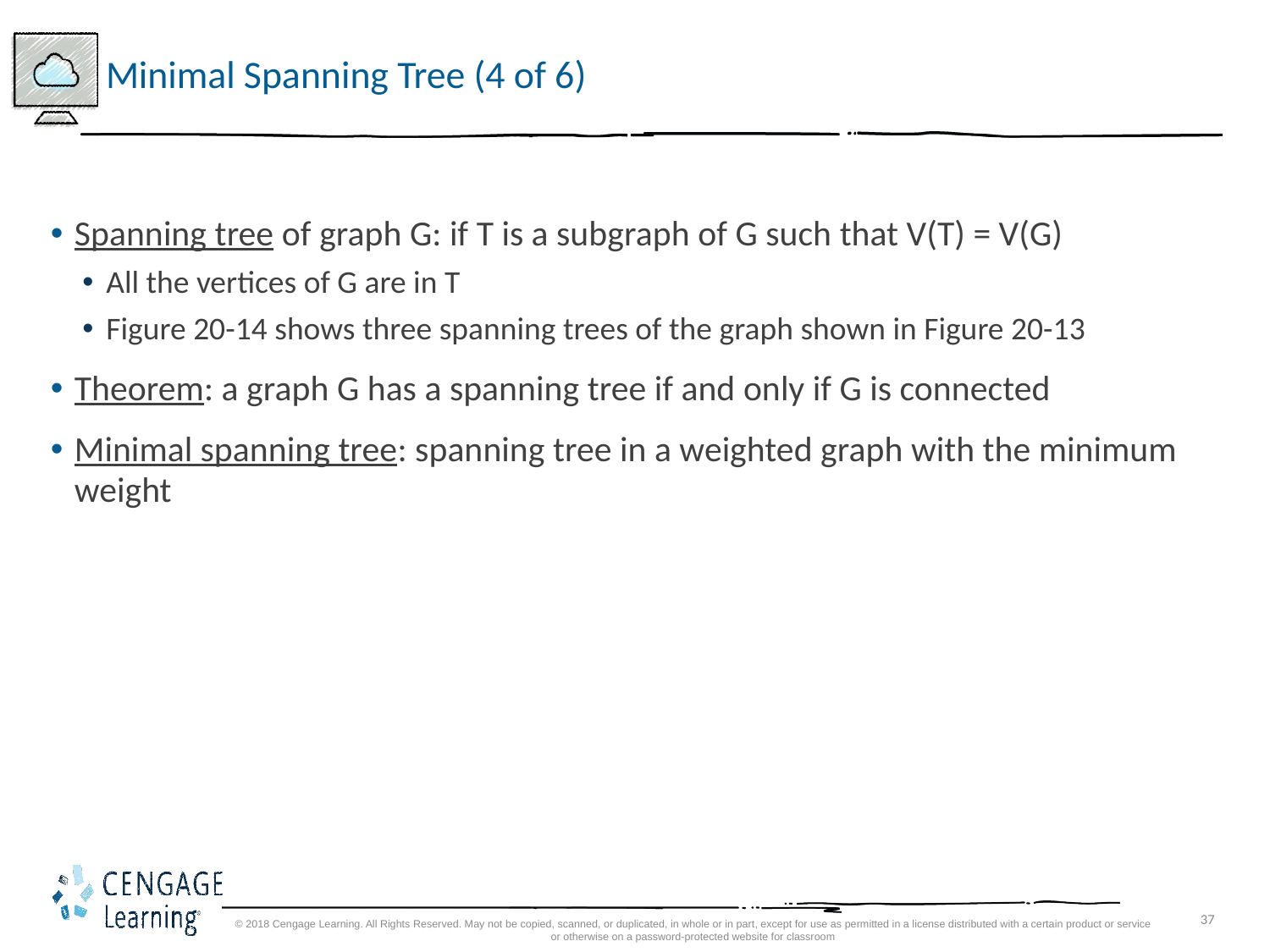

# Minimal Spanning Tree (4 of 6)
Spanning tree of graph G: if T is a subgraph of G such that V(T) = V(G)
All the vertices of G are in T
Figure 20-14 shows three spanning trees of the graph shown in Figure 20-13
Theorem: a graph G has a spanning tree if and only if G is connected
Minimal spanning tree: spanning tree in a weighted graph with the minimum weight
© 2018 Cengage Learning. All Rights Reserved. May not be copied, scanned, or duplicated, in whole or in part, except for use as permitted in a license distributed with a certain product or service or otherwise on a password-protected website for classroom